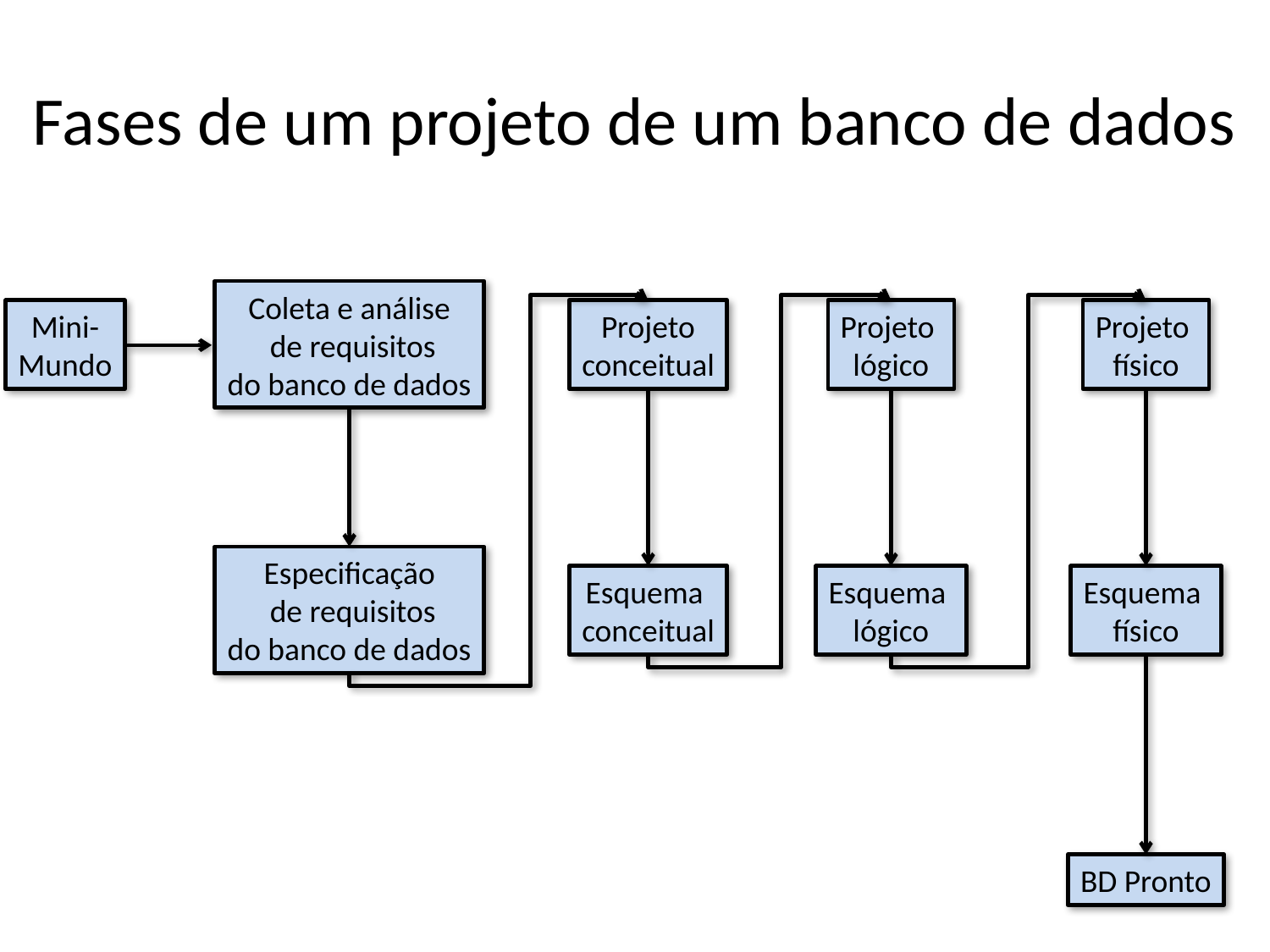

# Fases de um projeto de um banco de dados
Coleta e análise
 de requisitos
do banco de dados
Mini-
Mundo
Projeto
conceitual
Projeto
lógico
Projeto
físico
Especificação
 de requisitos
do banco de dados
Esquema
conceitual
Esquema
lógico
Esquema
físico
BD Pronto